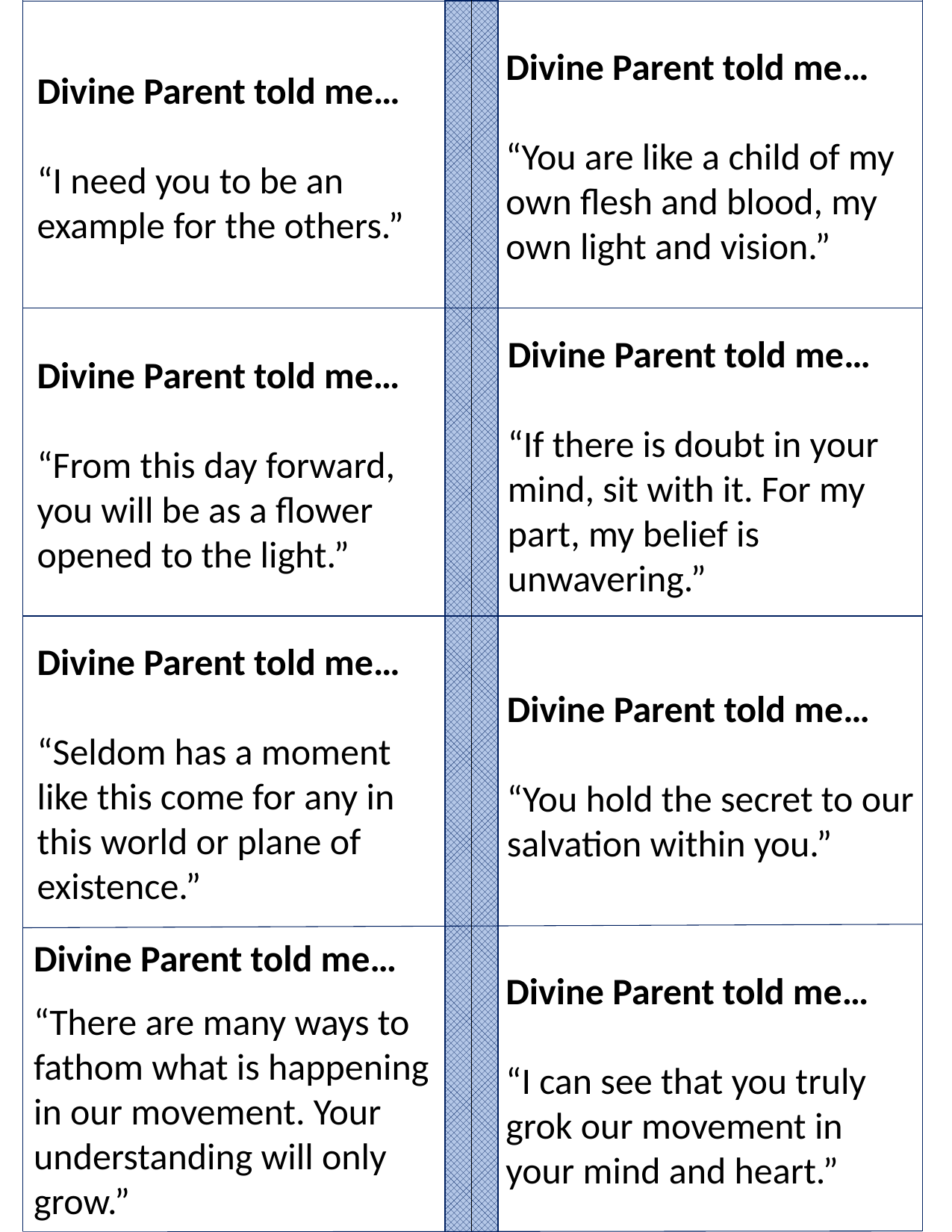

Divine Parent told me…

“You are like a child of my own flesh and blood, my own light and vision.”
Divine Parent told me…

“I need you to be an example for the others.”
Divine Parent told me…

“From this day forward, you will be as a flower opened to the light.”
Divine Parent told me…

“If there is doubt in your mind, sit with it. For my part, my belief is unwavering.”
Divine Parent told me…

“You hold the secret to our salvation within you.”
Divine Parent told me…

“Seldom has a moment like this come for any in this world or plane of existence.”
Divine Parent told me…

“There are many ways to fathom what is happening in our movement. Your understanding will only grow.”
Divine Parent told me…

“I can see that you truly grok our movement in your mind and heart.”